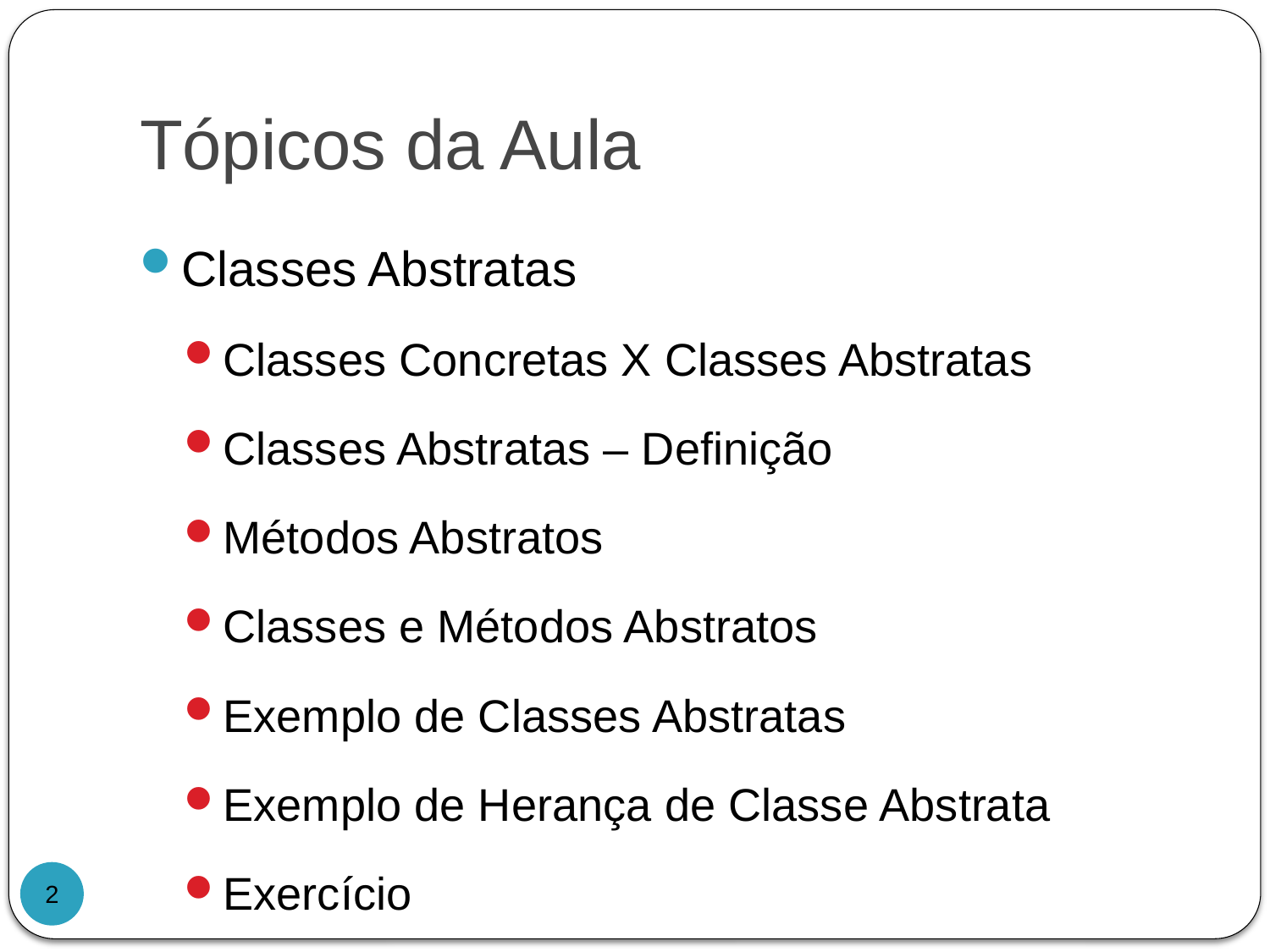

# Tópicos da Aula
Classes Abstratas
Classes Concretas X Classes Abstratas
Classes Abstratas – Definição
Métodos Abstratos
Classes e Métodos Abstratos
Exemplo de Classes Abstratas
Exemplo de Herança de Classe Abstrata
Exercício
2